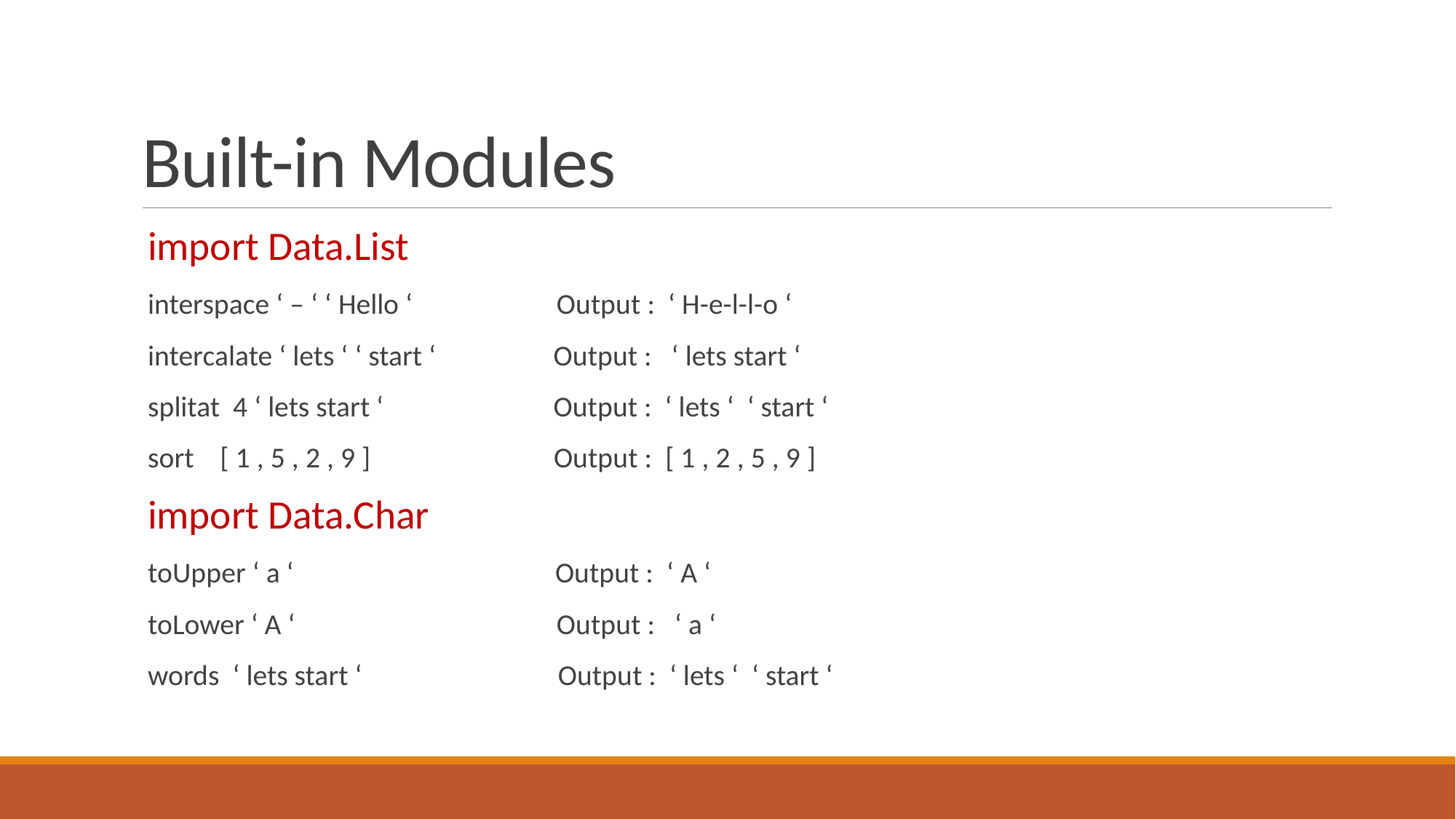

# Built-in Modules
 import Data.List
 interspace ‘ – ‘ ‘ Hello ‘                      Output :  ‘ H-e-l-l-o ‘
 intercalate ‘ lets ‘ ‘ start ‘                  Output :   ‘ lets start ‘
 splitat  4 ‘ lets start ‘                          Output :  ‘ lets ‘  ‘ start ‘
 sort    [ 1 , 5 , 2 , 9 ]                            Output :  [ 1 , 2 , 5 , 9 ]
 import Data.Char
 toUpper ‘ a ‘                                        Output :  ‘ A ‘
 toLower ‘ A ‘                                        Output :   ‘ a ‘
 words  ‘ lets start ‘                              Output :  ‘ lets ‘  ‘ start ‘